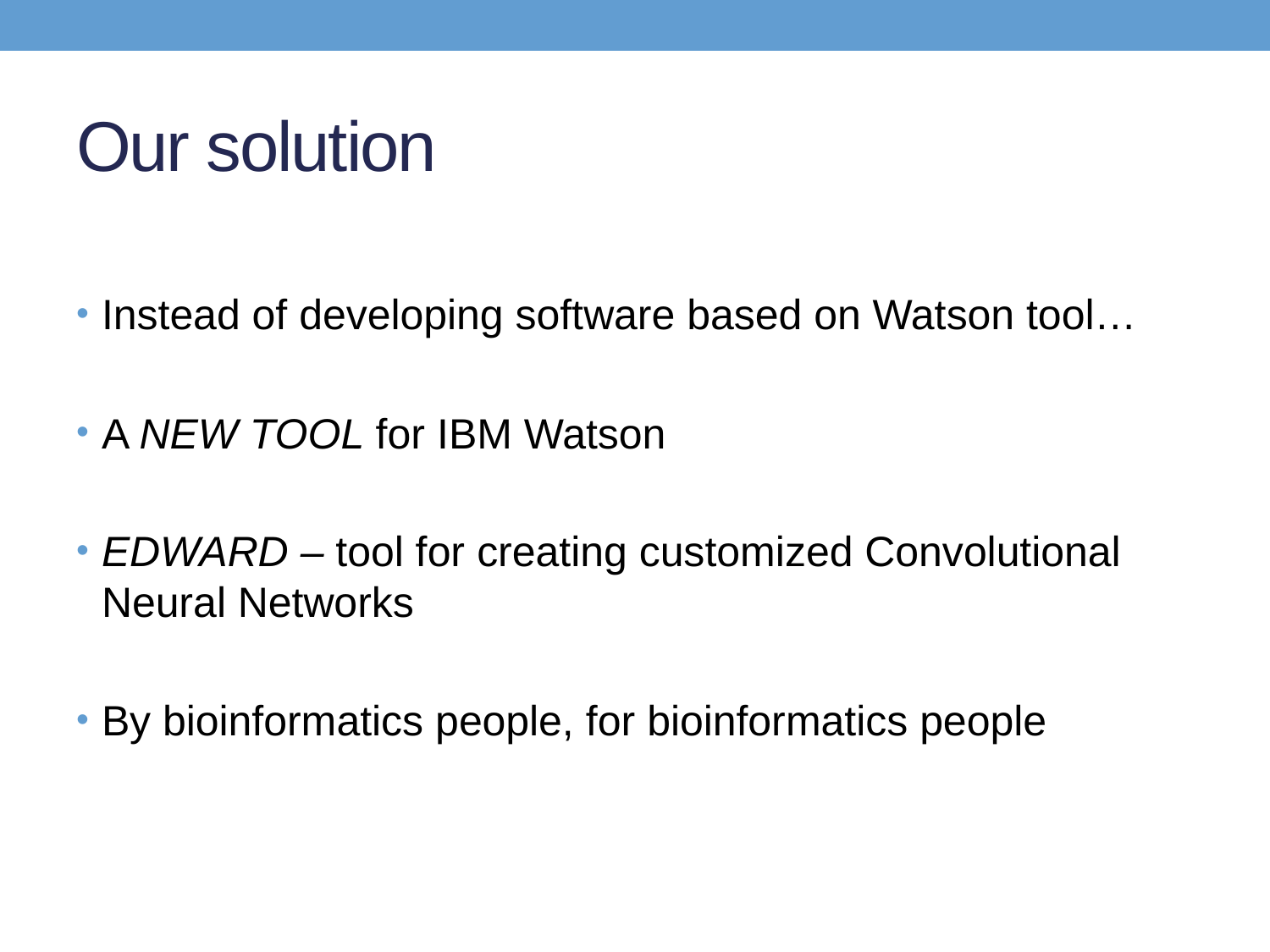

# Our solution

Instead of developing software based on Watson tool…

A NEW TOOL for IBM Watson

EDWARD – tool for creating customized Convolutional Neural Networks

By bioinformatics people, for bioinformatics people